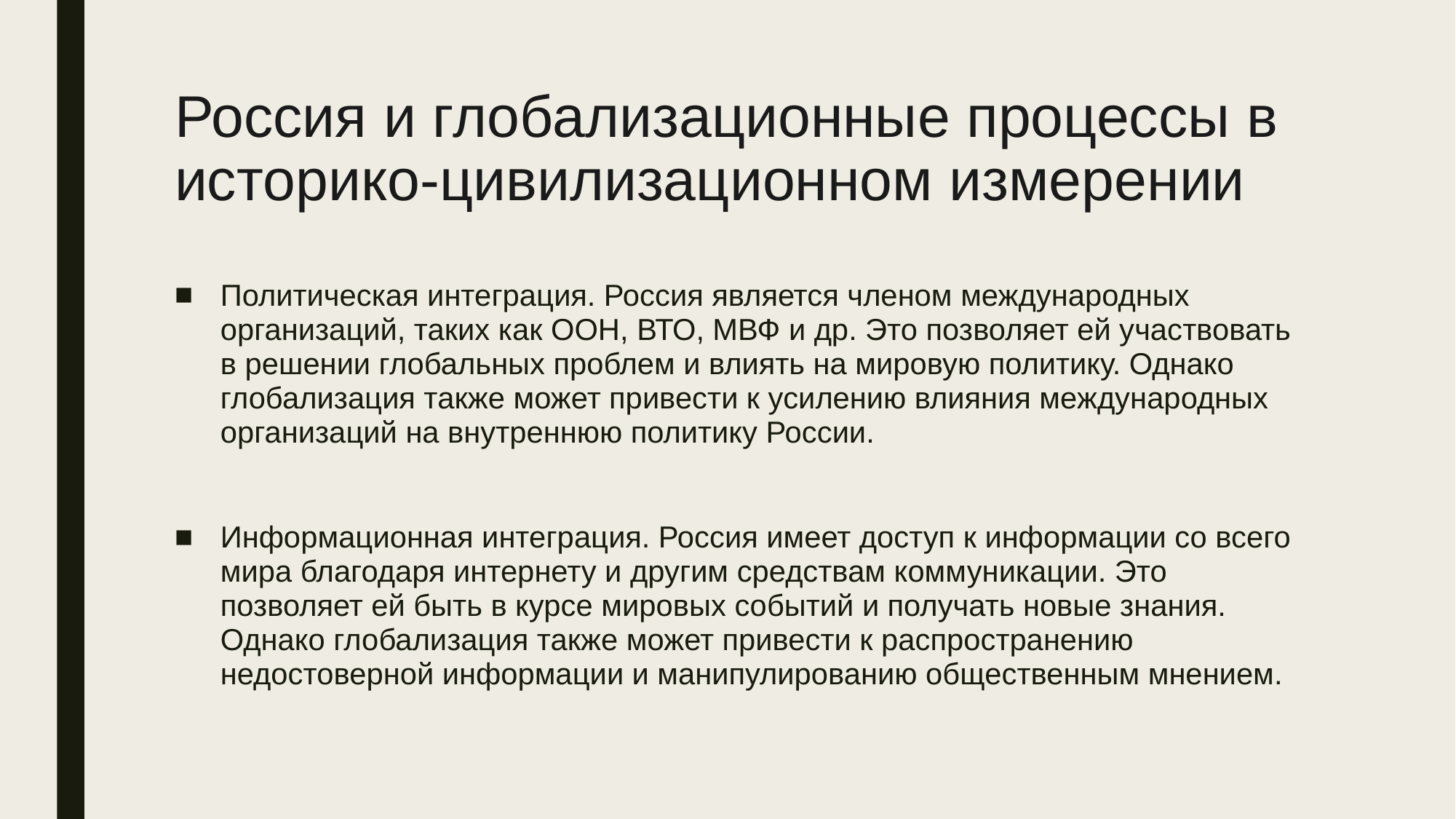

# Россия и глобализационные процессы в историко-цивилизационном измерении
Политическая интеграция. Россия является членом международных организаций, таких как ООН, ВТО, МВФ и др. Это позволяет ей участвовать в решении глобальных проблем и влиять на мировую политику. Однако глобализация также может привести к усилению влияния международных организаций на внутреннюю политику России.

Информационная интеграция. Россия имеет доступ к информации со всего мира благодаря интернету и другим средствам коммуникации. Это позволяет ей быть в курсе мировых событий и получать новые знания. Однако глобализация также может привести к распространению недостоверной информации и манипулированию общественным мнением.